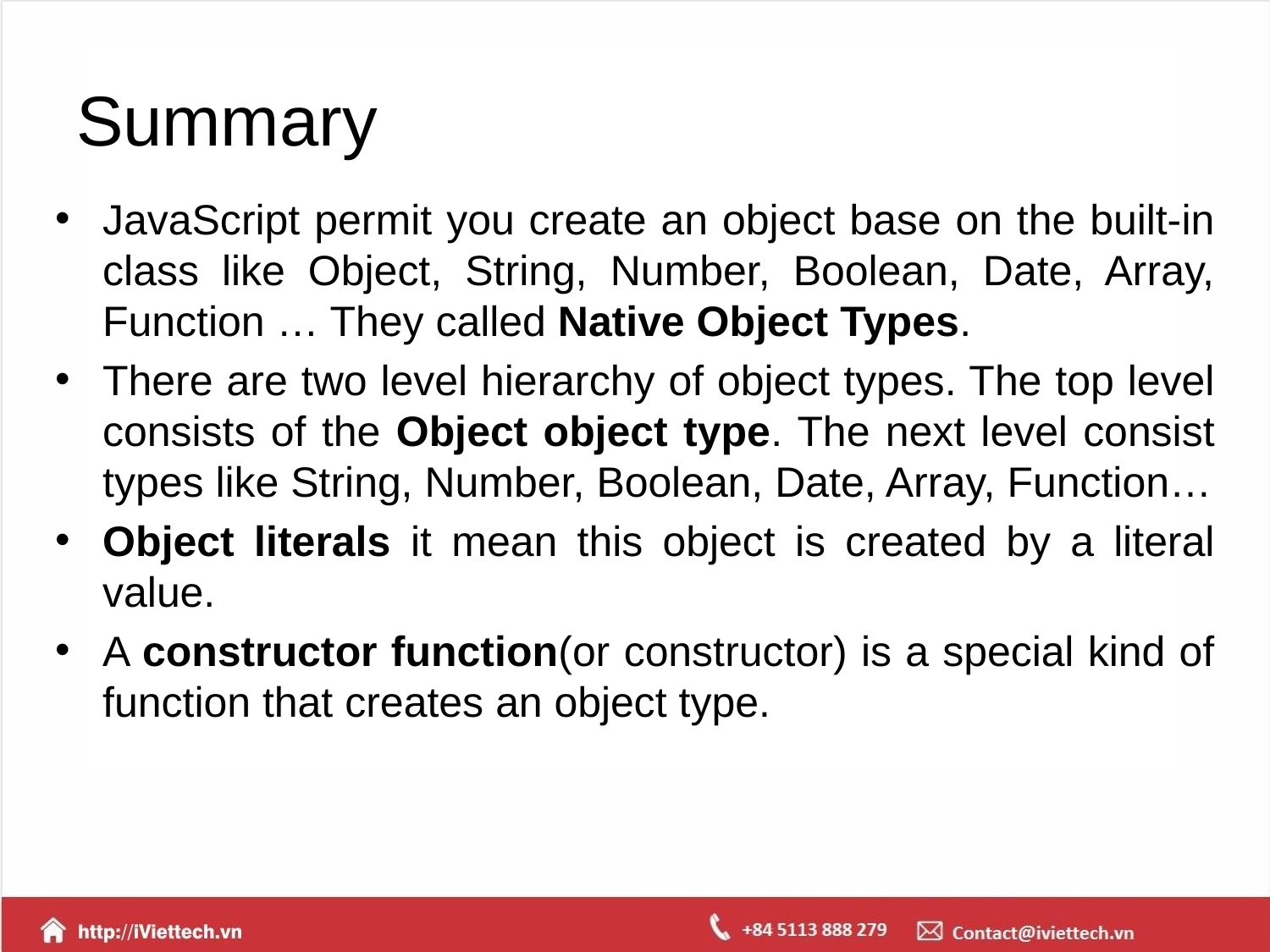

# Summary
JavaScript permit you create an object base on the built-in class like Object, String, Number, Boolean, Date, Array, Function … They called Native Object Types.
There are two level hierarchy of object types. The top level consists of the Object object type. The next level consist types like String, Number, Boolean, Date, Array, Function…
Object literals it mean this object is created by a literal value.
A constructor function(or constructor) is a special kind of function that creates an object type.